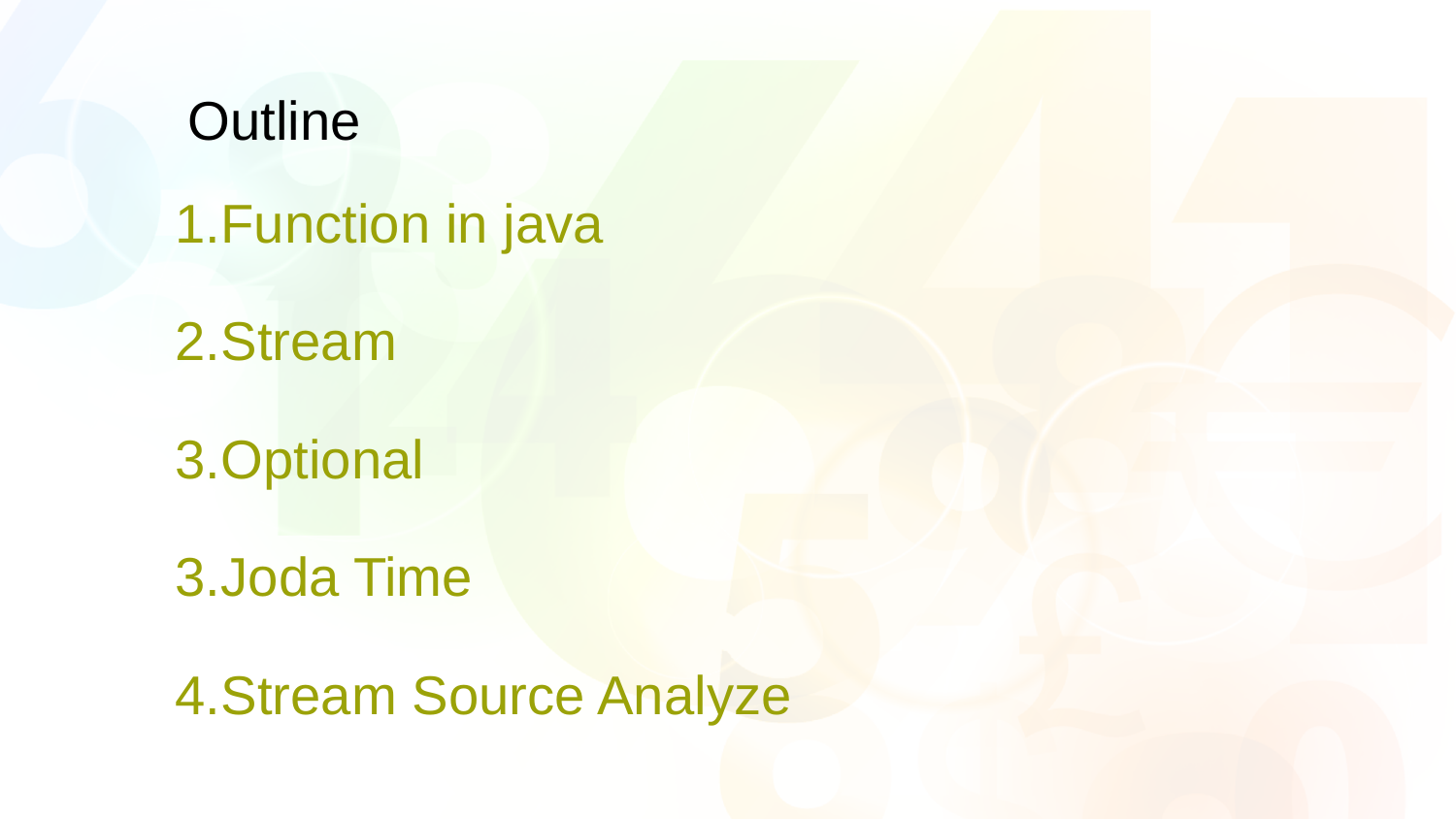

# Outline
1.Function in java

2.Stream

3.Optional

3.Joda Time

4.Stream Source Analyze